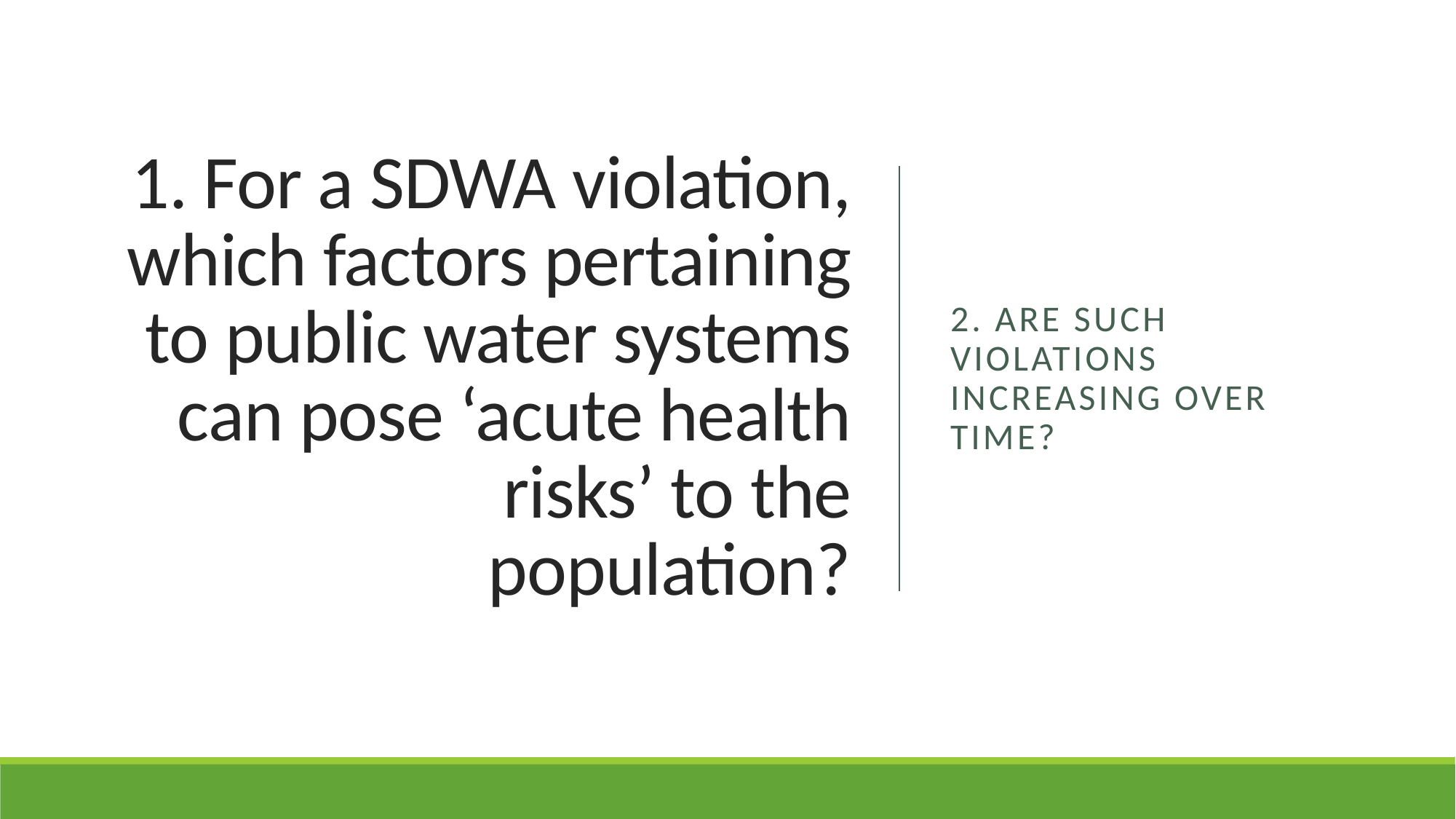

# 1. For a SDWA violation, which factors pertaining to public water systems can pose ‘acute health risks’ to the population?
2. Are such violations increasing over time?